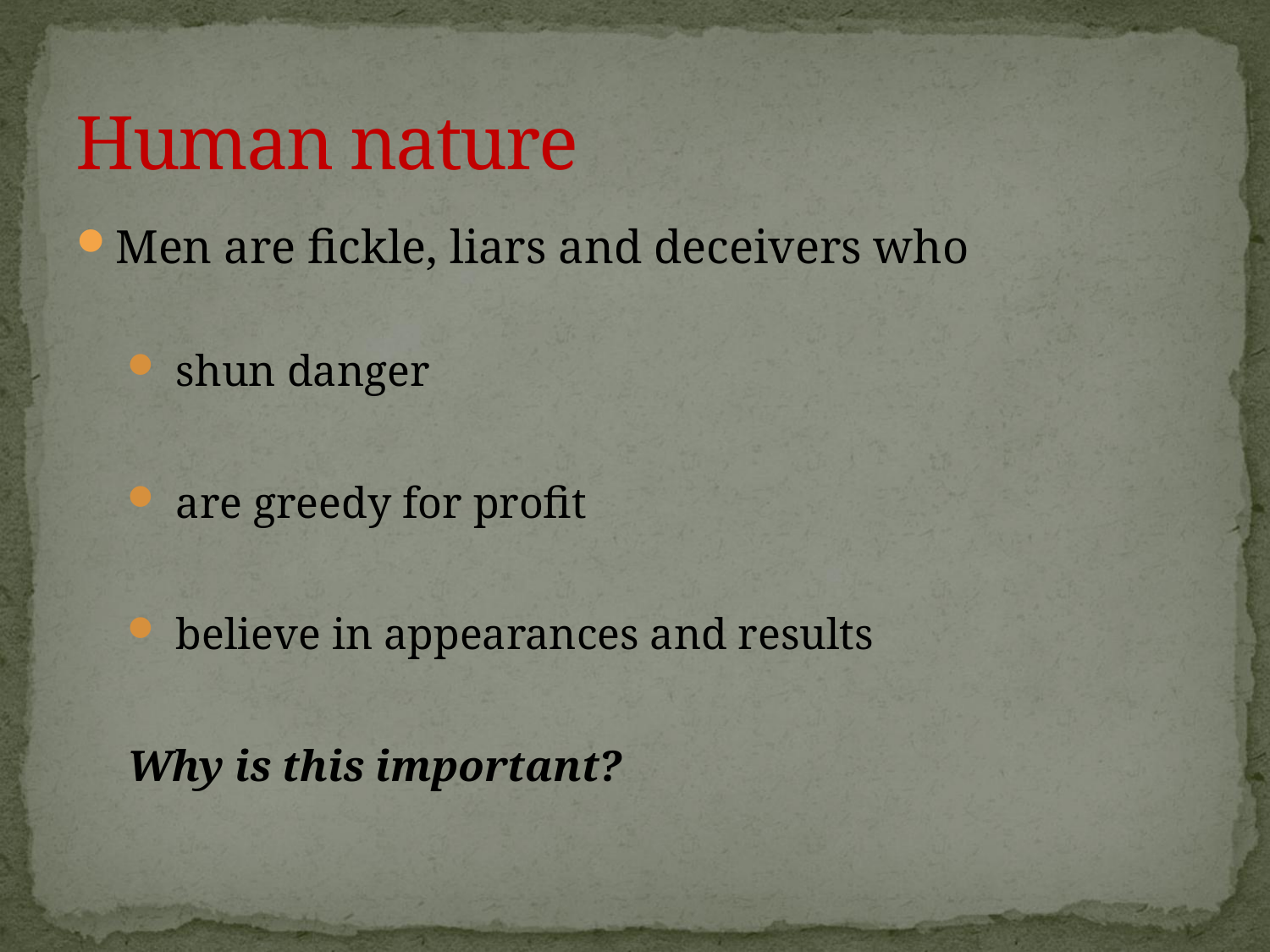

# Human nature
Men are fickle, liars and deceivers who

 shun danger

 are greedy for profit

 believe in appearances and results

Why is this important?